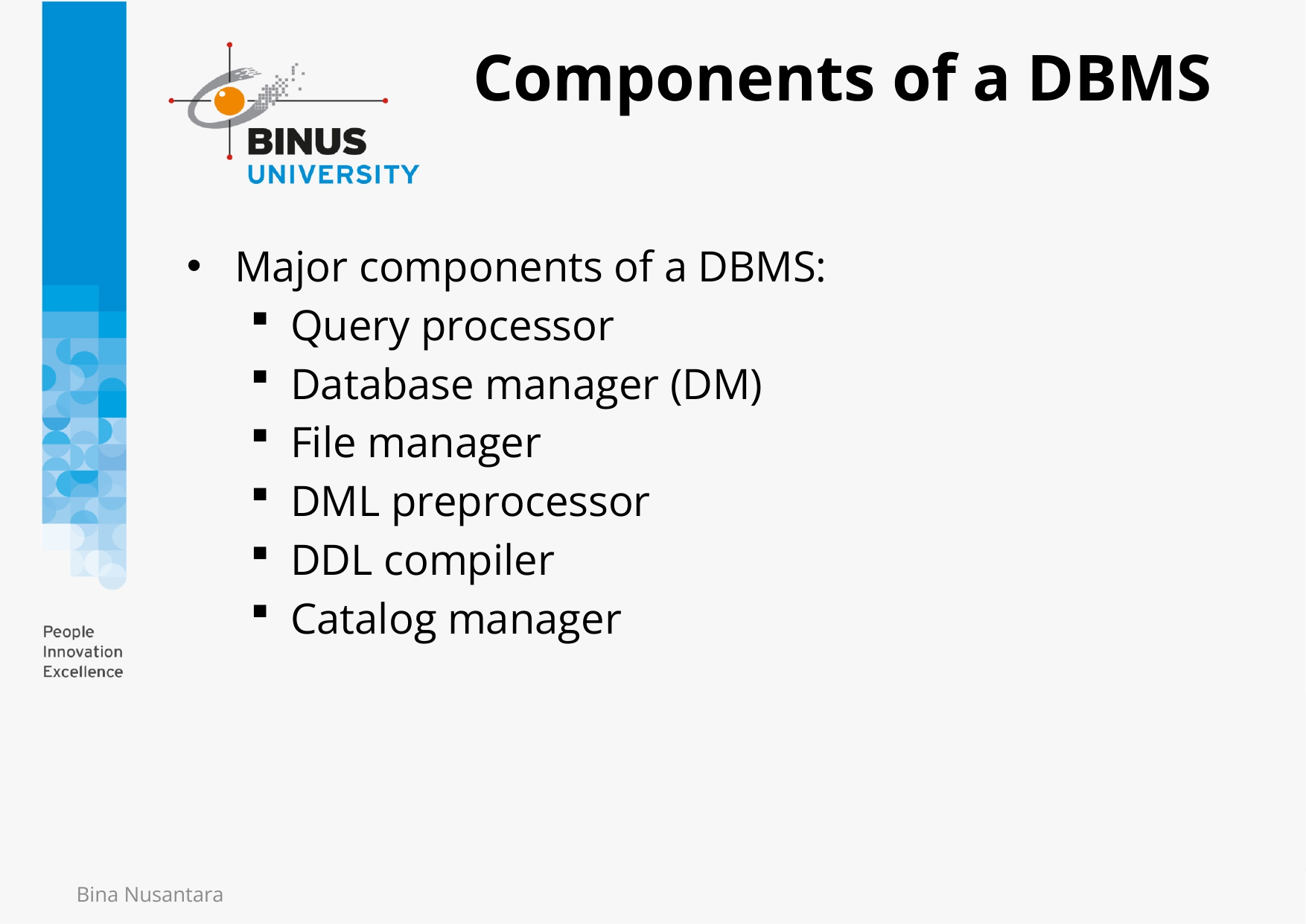

Components of a DBMS
Major components of a DBMS:
Query processor
Database manager (DM)
File manager
DML preprocessor
DDL compiler
Catalog manager

Bina Nusantara